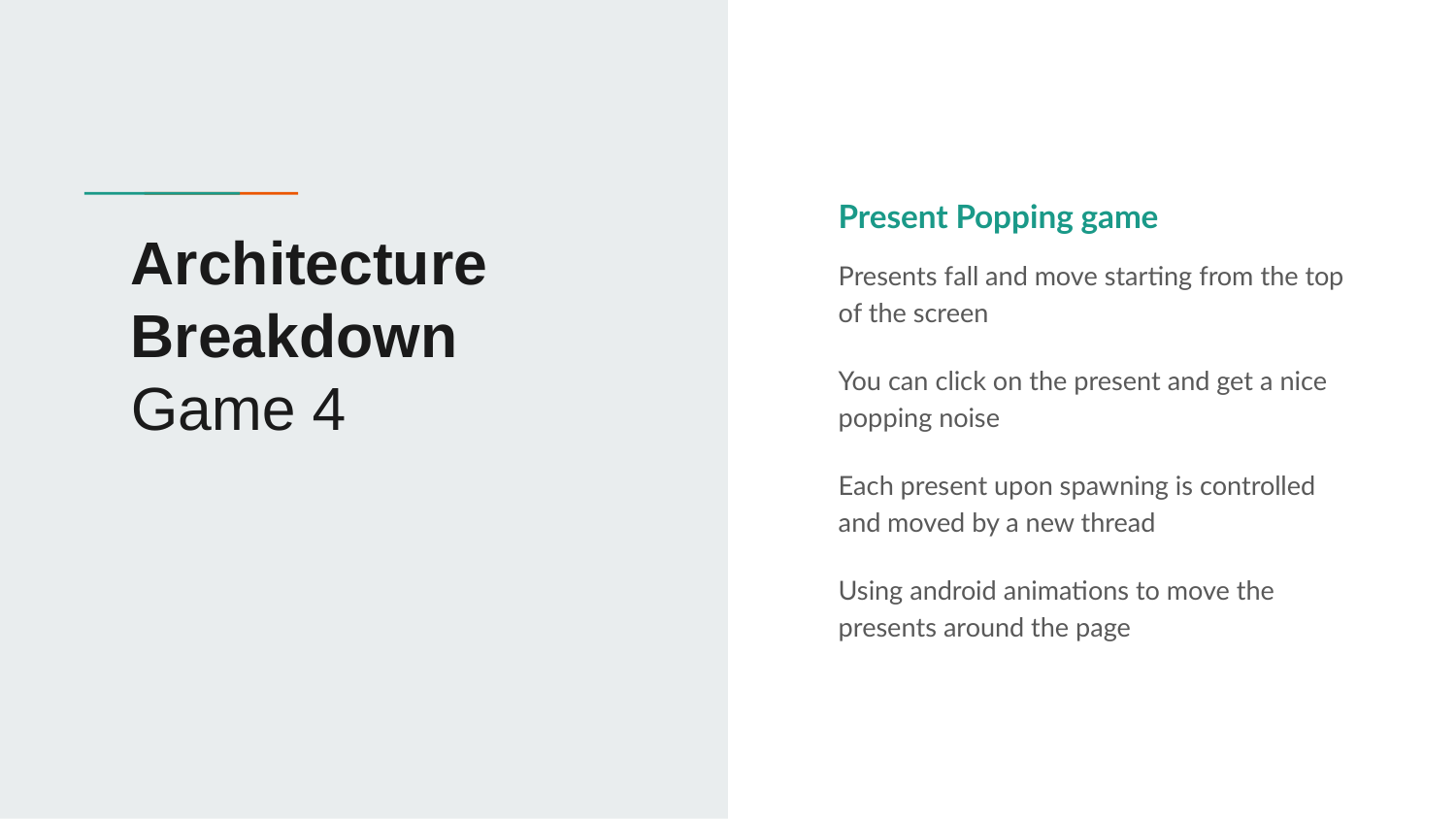

Present Popping game
Presents fall and move starting from the top of the screen
You can click on the present and get a nice popping noise
Each present upon spawning is controlled and moved by a new thread
Using android animations to move the presents around the page
# Architecture Breakdown
Game 4
1